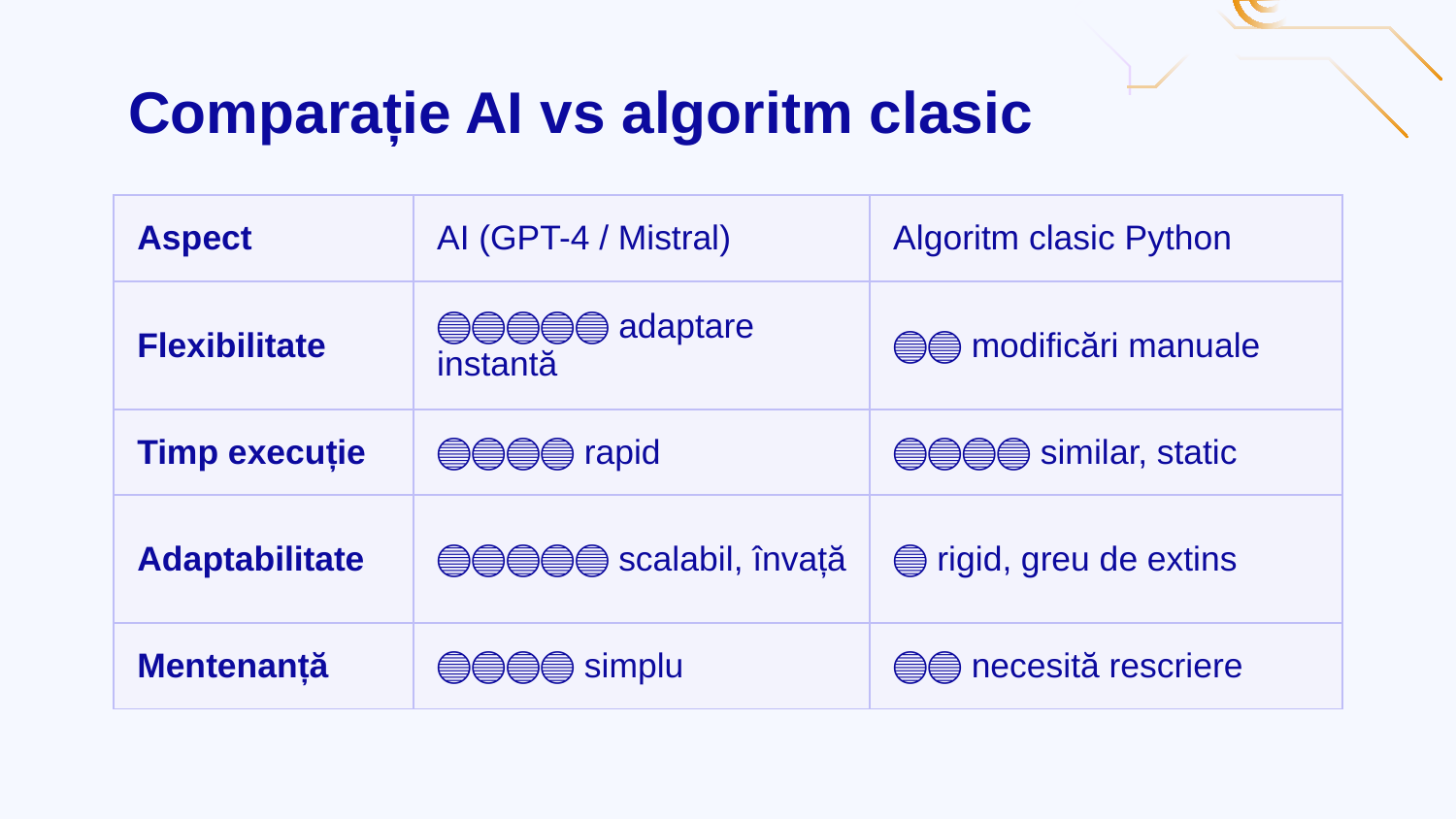

# Comparație AI vs algoritm clasic
| Aspect | AI (GPT-4 / Mistral) | Algoritm clasic Python |
| --- | --- | --- |
| Flexibilitate | 🔵🔵🔵🔵🔵 adaptare instantă | 🔵🔵 modificări manuale |
| Timp execuție | 🔵🔵🔵🔵 rapid | 🔵🔵🔵🔵 similar, static |
| Adaptabilitate | 🔵🔵🔵🔵🔵 scalabil, învață | 🔵 rigid, greu de extins |
| Mentenanță | 🔵🔵🔵🔵 simplu | 🔵🔵 necesită rescriere |